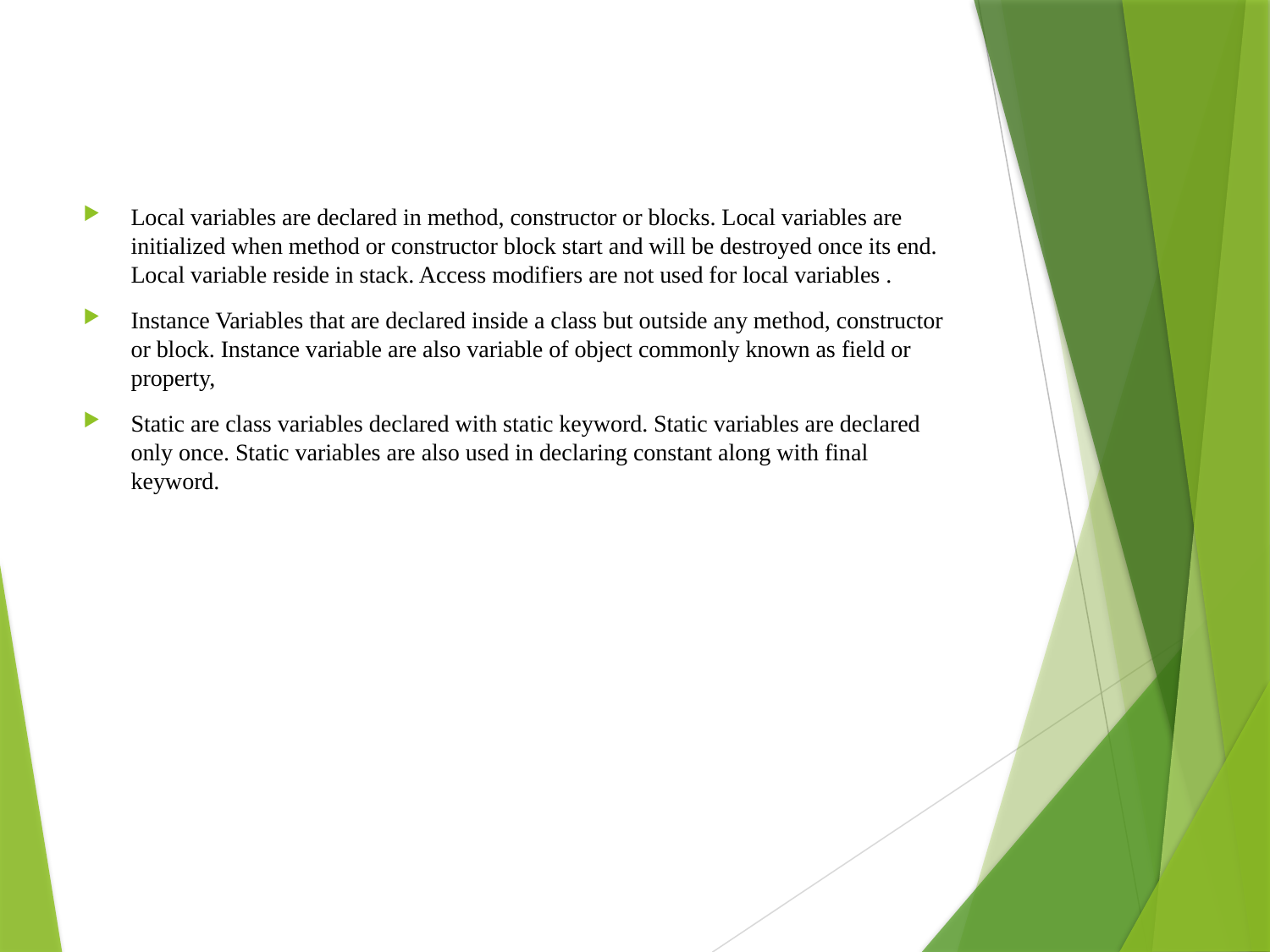

Local variables are declared in method, constructor or blocks. Local variables are initialized when method or constructor block start and will be destroyed once its end. Local variable reside in stack. Access modifiers are not used for local variables .
Instance Variables that are declared inside a class but outside any method, constructor or block. Instance variable are also variable of object commonly known as field or property,
Static are class variables declared with static keyword. Static variables are declared only once. Static variables are also used in declaring constant along with final keyword.